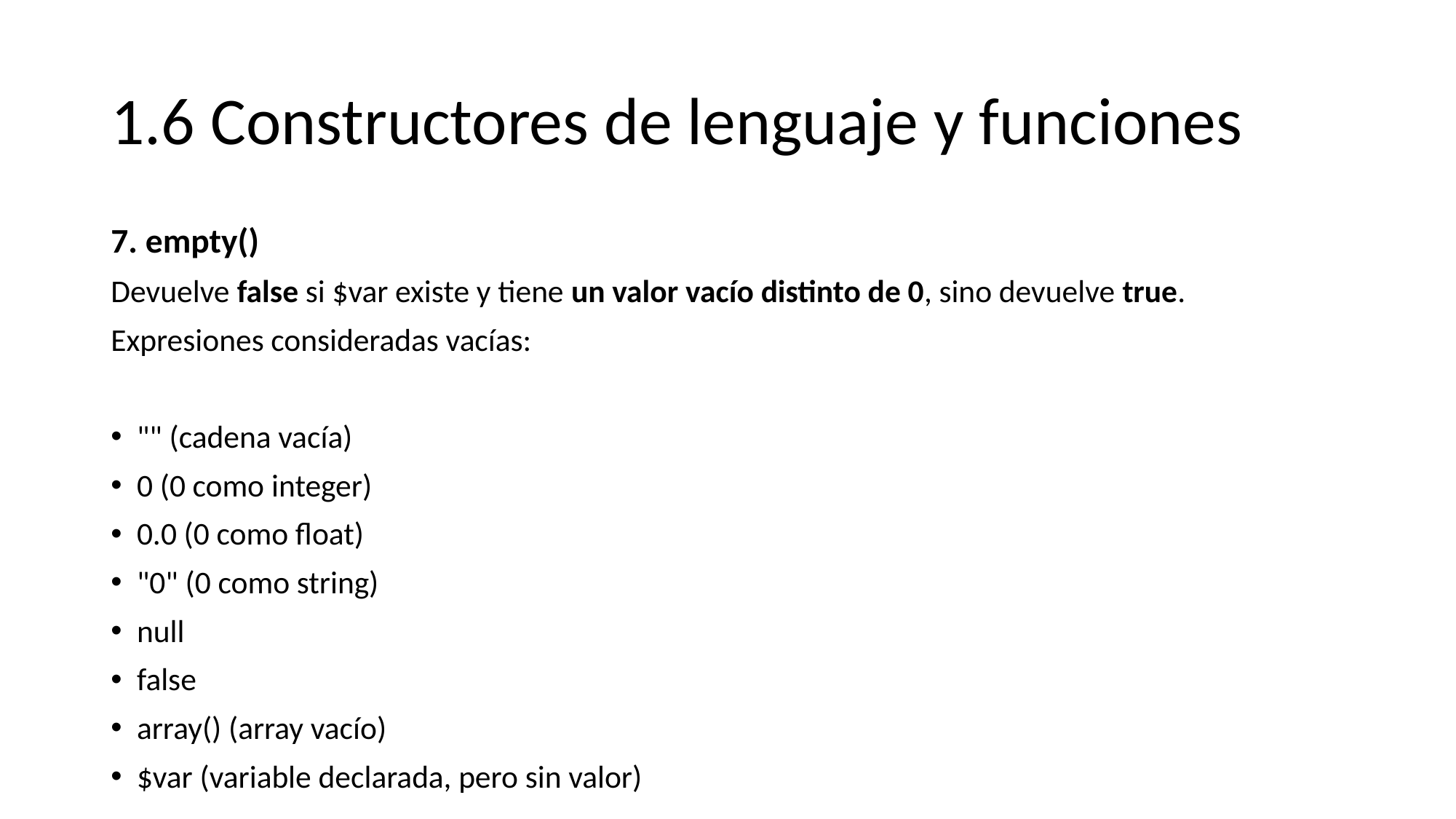

# 1.6 Constructores de lenguaje y funciones
7. empty()
Devuelve false si $var existe y tiene un valor vacío distinto de 0, sino devuelve true.
Expresiones consideradas vacías:

"" (cadena vacía)
0 (0 como integer)
0.0 (0 como float)
"0" (0 como string)
null
false
array() (array vacío)
$var (variable declarada, pero sin valor)